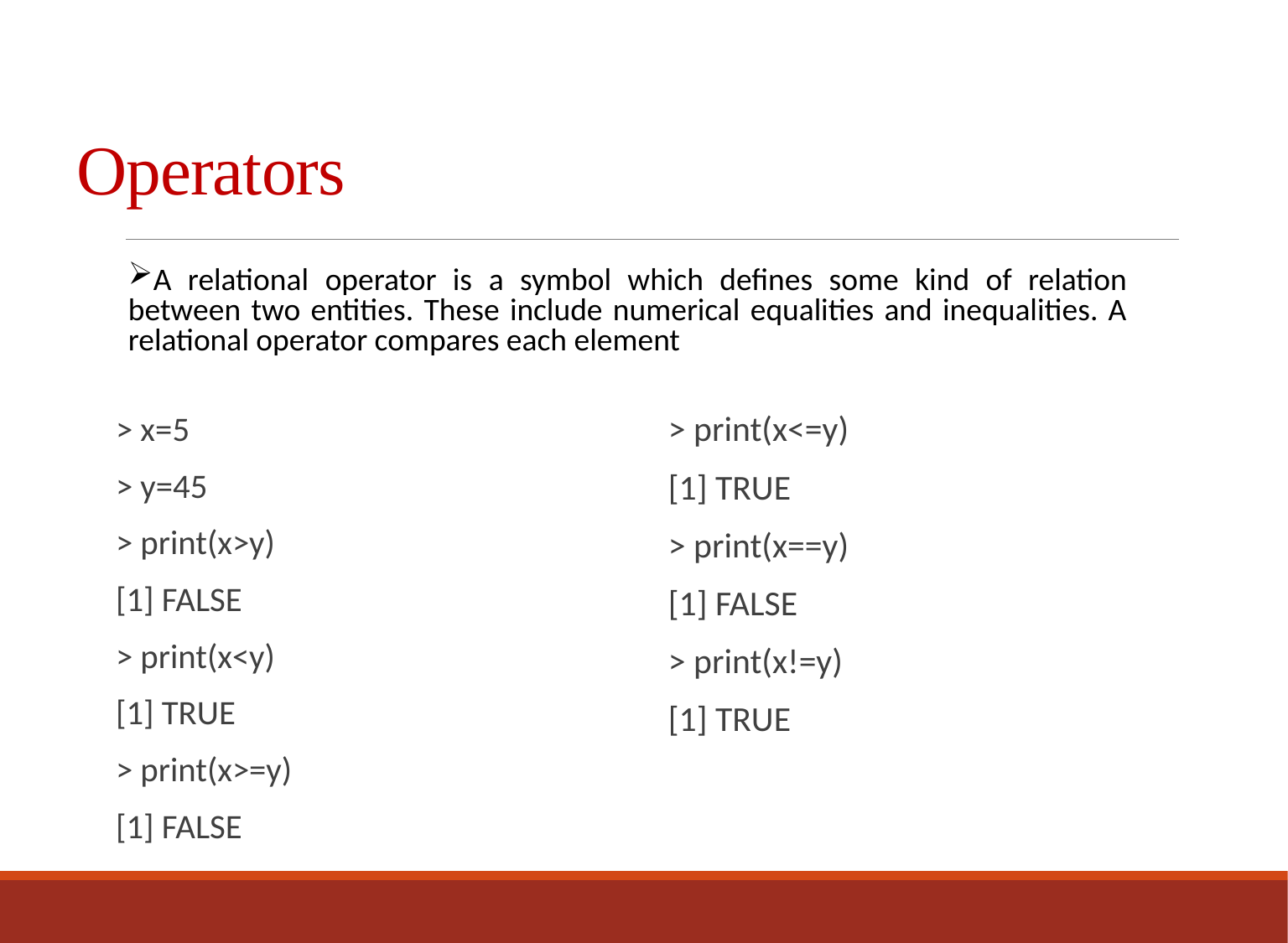

# Operators
A relational operator is a symbol which defines some kind of relation between two entities. These include numerical equalities and inequalities. A relational operator compares each element
> x=5
> y=45
> print(x>y)
[1] FALSE
> print(x<y)
[1] TRUE
> print(x>=y)
[1] FALSE
> print(x<=y)
[1] TRUE
> print(x==y)
[1] FALSE
> print(x!=y)
[1] TRUE